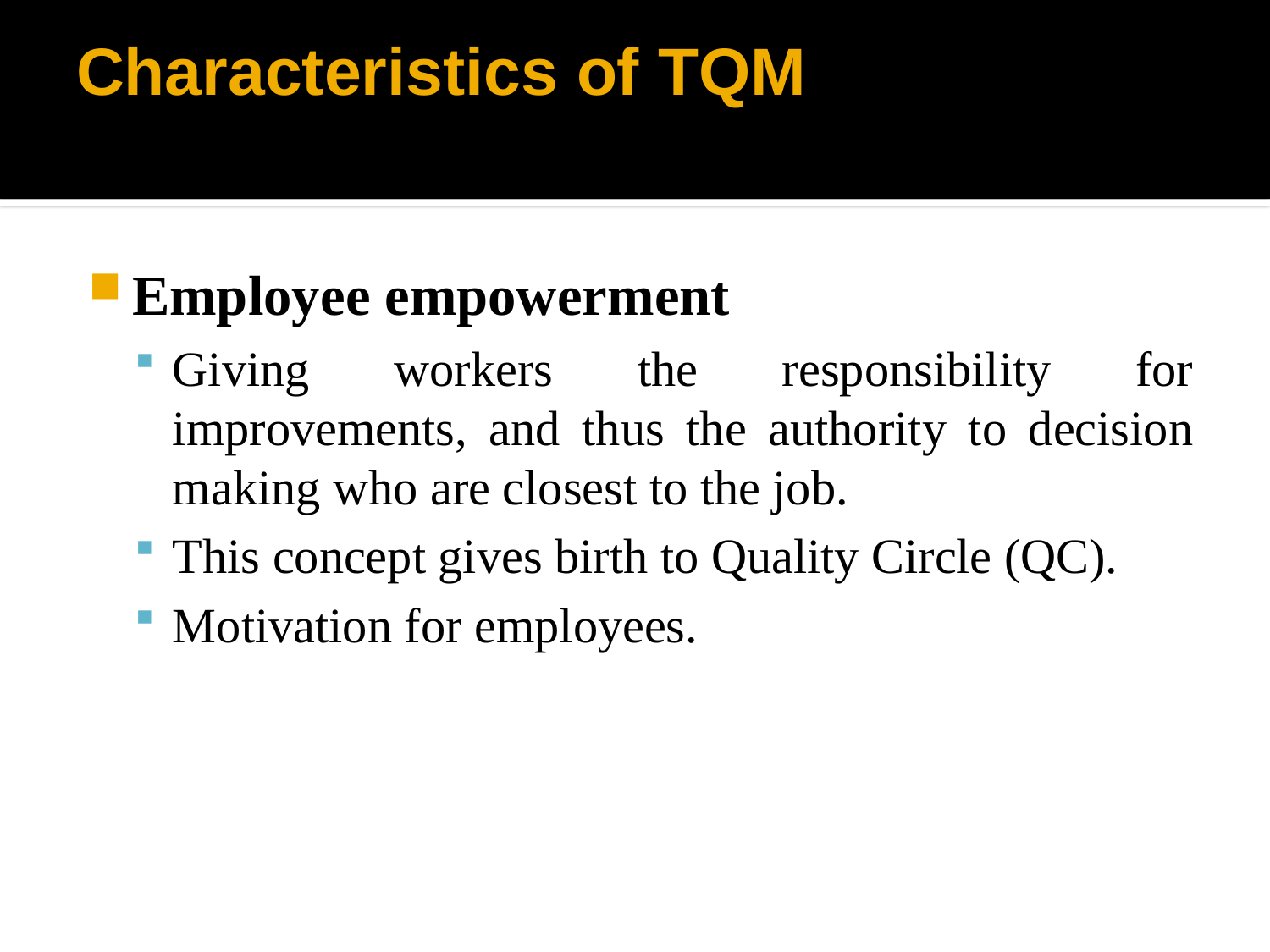

# Characteristics of TQM
Employee empowerment
Giving workers the responsibility for improvements, and thus the authority to decision making who are closest to the job.
This concept gives birth to Quality Circle (QC).
Motivation for employees.